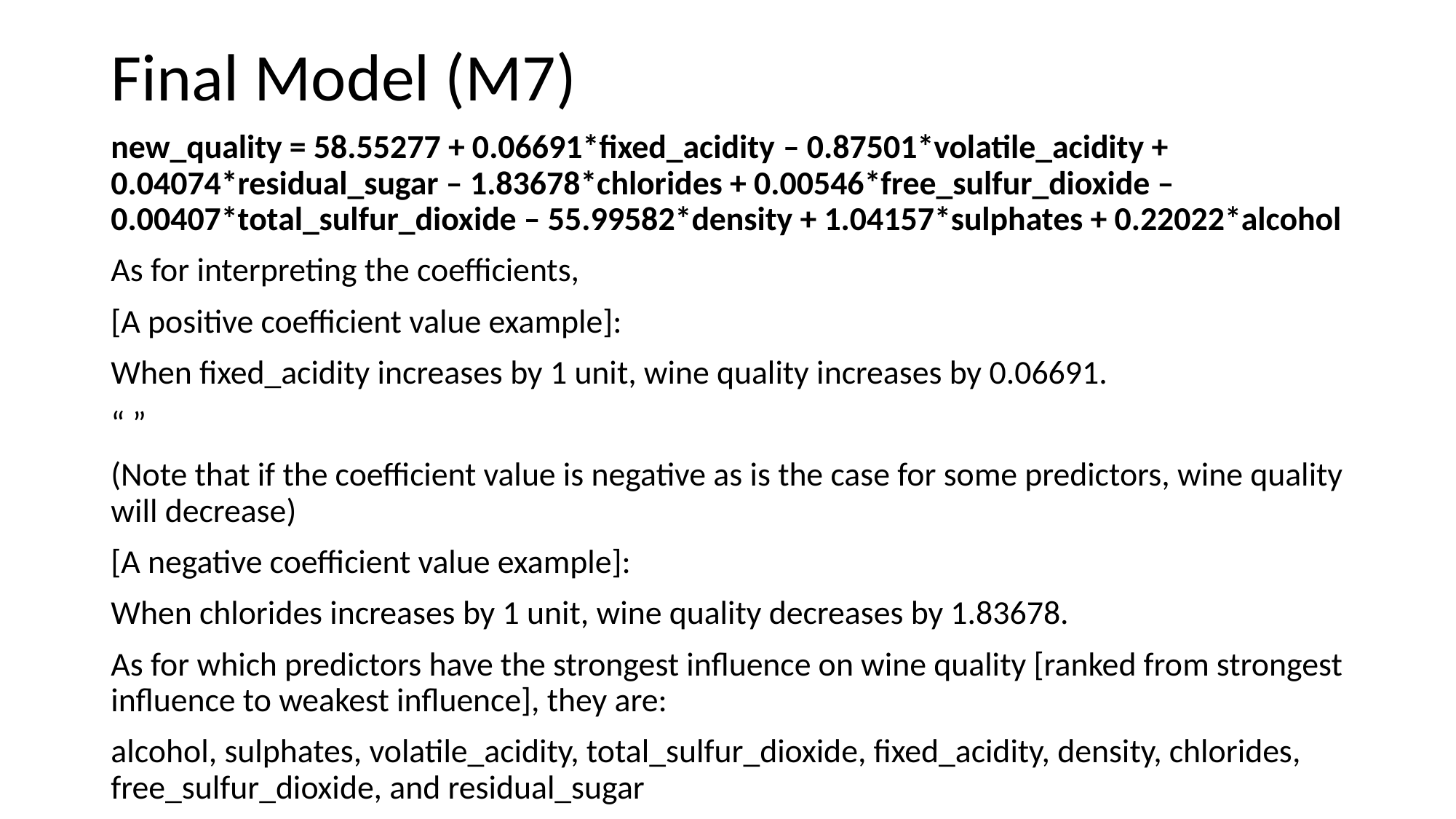

# Final Model (M7)
new_quality = 58.55277 + 0.06691*fixed_acidity – 0.87501*volatile_acidity + 0.04074*residual_sugar – 1.83678*chlorides + 0.00546*free_sulfur_dioxide – 0.00407*total_sulfur_dioxide – 55.99582*density + 1.04157*sulphates + 0.22022*alcohol
As for interpreting the coefficients,
[A positive coefficient value example]:
When fixed_acidity increases by 1 unit, wine quality increases by 0.06691.
“ ”
(Note that if the coefficient value is negative as is the case for some predictors, wine quality will decrease)
[A negative coefficient value example]:
When chlorides increases by 1 unit, wine quality decreases by 1.83678.
As for which predictors have the strongest influence on wine quality [ranked from strongest influence to weakest influence], they are:
alcohol, sulphates, volatile_acidity, total_sulfur_dioxide, fixed_acidity, density, chlorides, free_sulfur_dioxide, and residual_sugar